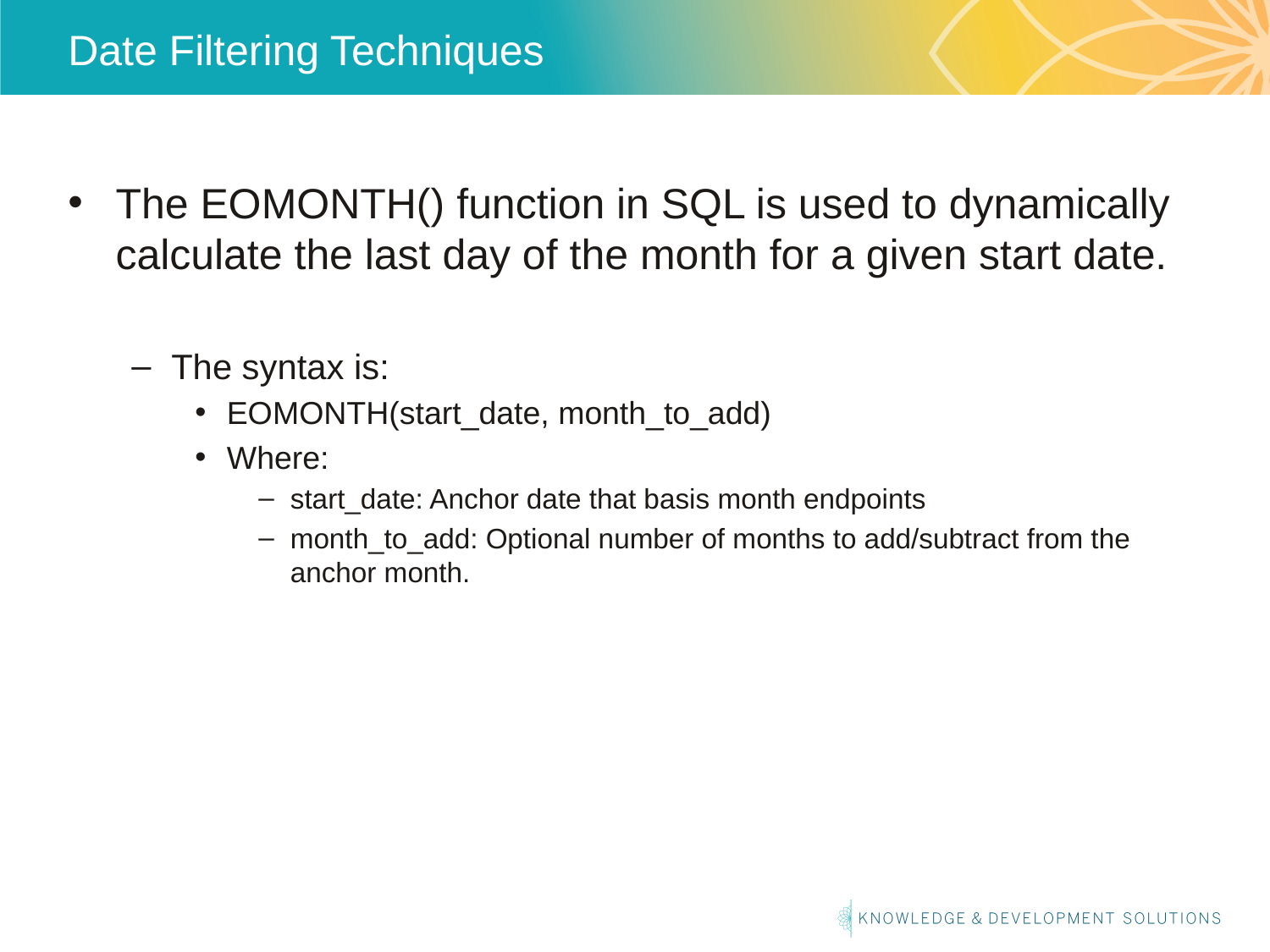

# Date Filtering Techniques
The EOMONTH() function in SQL is used to dynamically calculate the last day of the month for a given start date.

The syntax is:
EOMONTH(start_date, month_to_add)
Where:
start_date: Anchor date that basis month endpoints
month_to_add: Optional number of months to add/subtract from the anchor month.